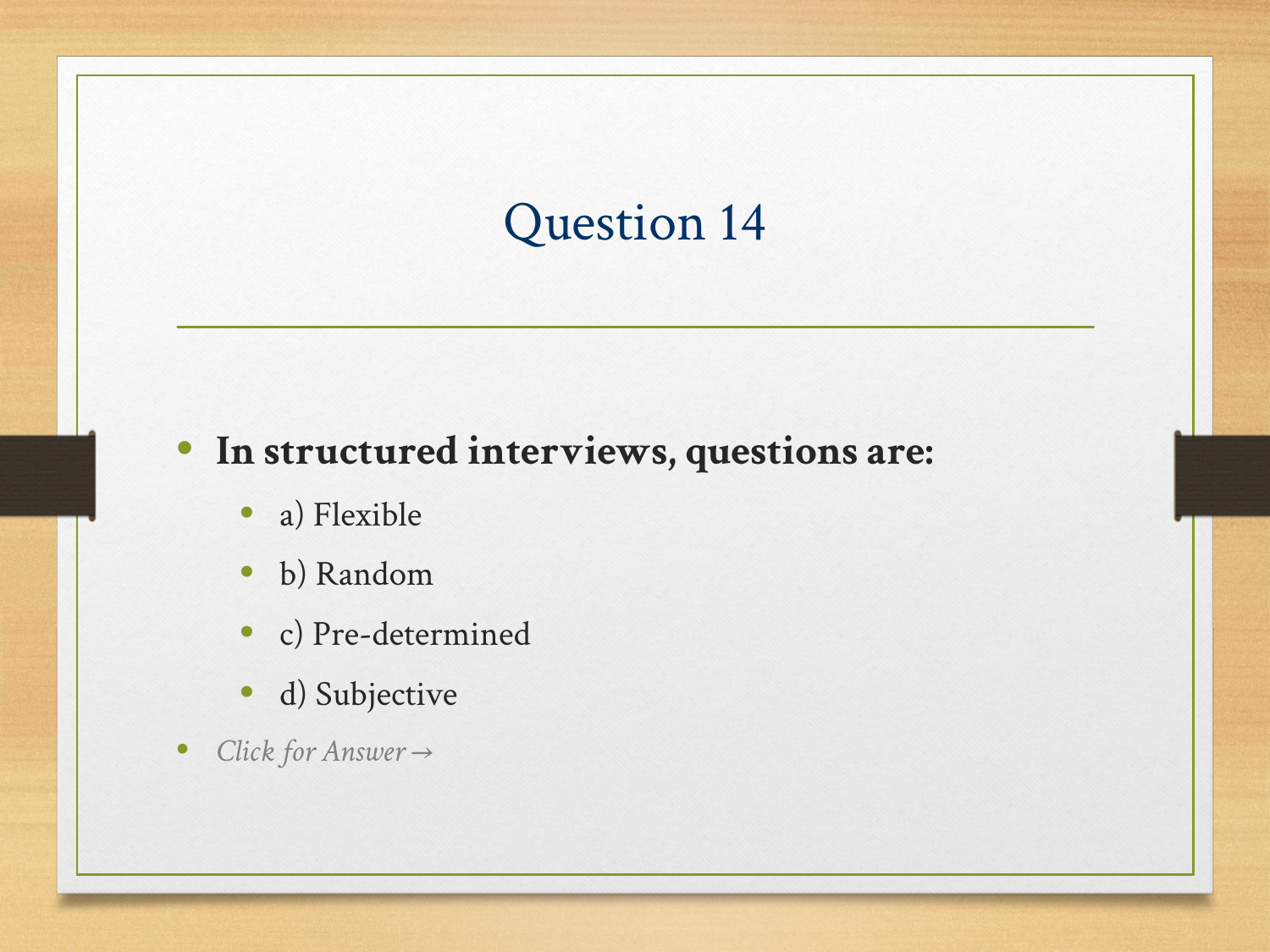

# Question 14

In structured interviews, questions are:
a) Flexible
b) Random
c) Pre-determined
d) Subjective
Click for Answer →